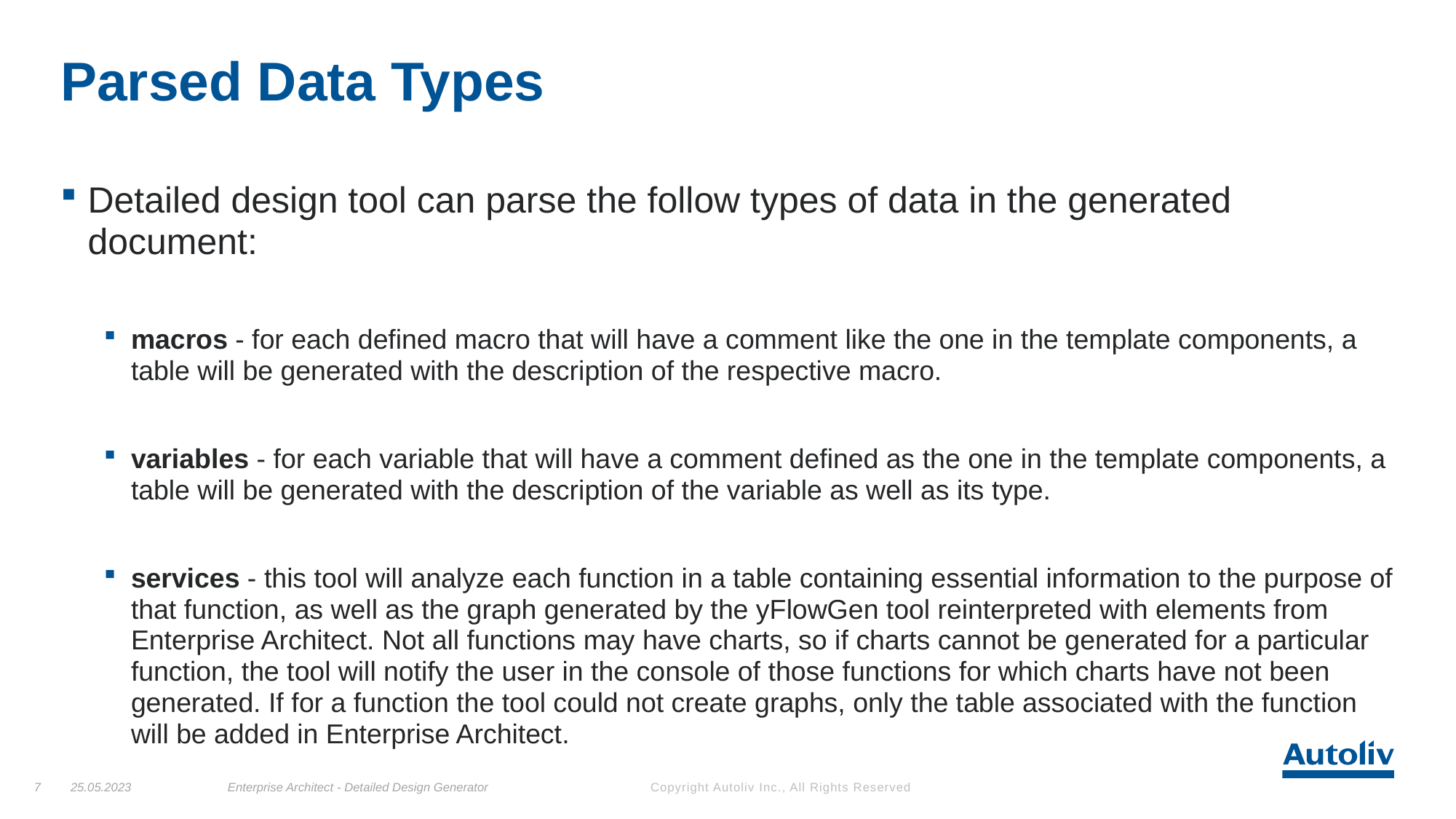

# Parsed Data Types
Detailed design tool can parse the follow types of data in the generated document:

macros - for each defined macro that will have a comment like the one in the template components, a table will be generated with the description of the respective macro.

variables - for each variable that will have a comment defined as the one in the template components, a table will be generated with the description of the variable as well as its type.

services - this tool will analyze each function in a table containing essential information to the purpose of that function, as well as the graph generated by the yFlowGen tool reinterpreted with elements from Enterprise Architect. Not all functions may have charts, so if charts cannot be generated for a particular function, the tool will notify the user in the console of those functions for which charts have not been generated. If for a function the tool could not create graphs, only the table associated with the function will be added in Enterprise Architect.
7
25.05.2023
Enterprise Architect - Detailed Design Generator